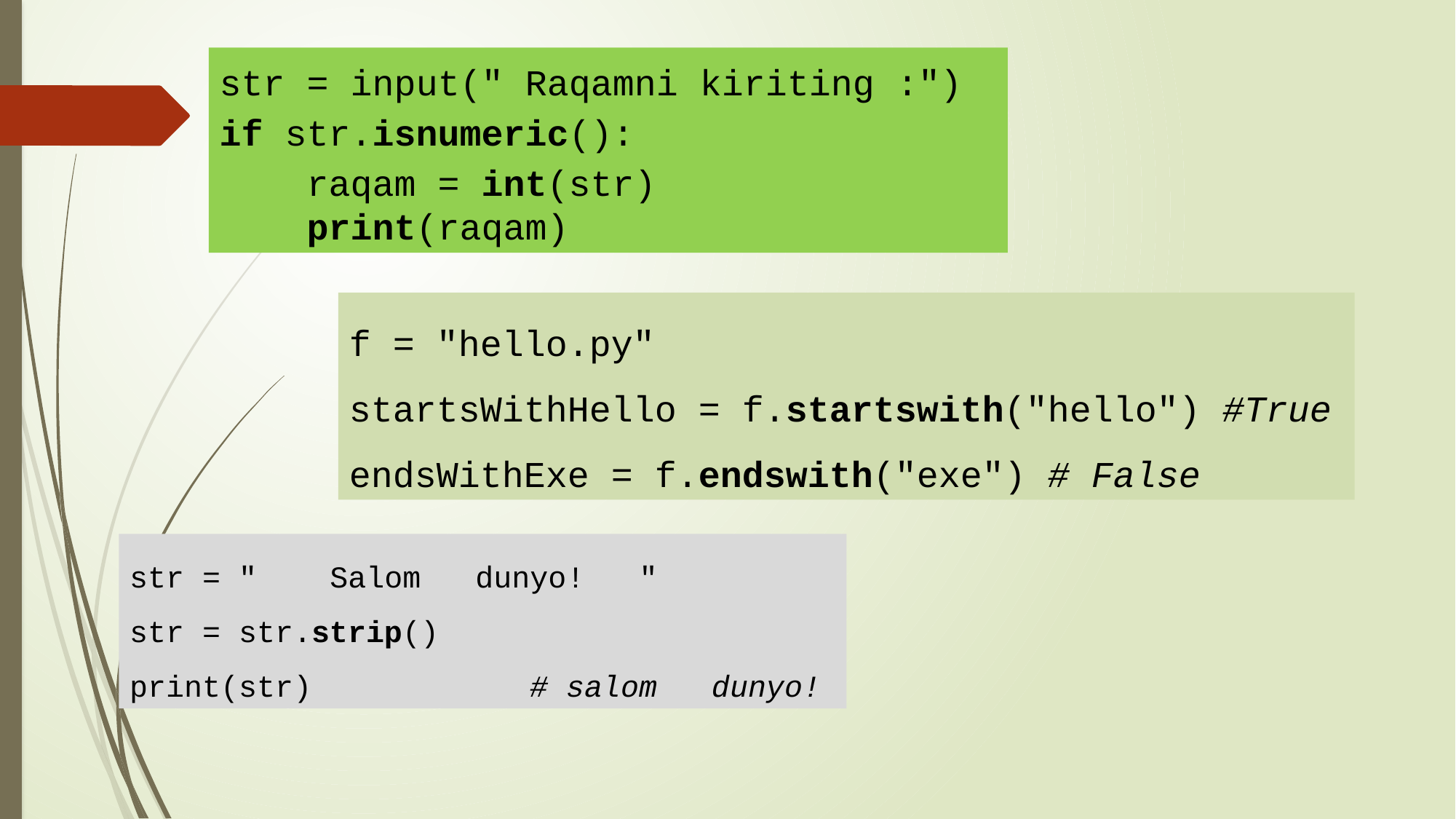

str = input(" Raqamni kiriting :")
if str.isnumeric():
    raqam = int(str)
    print(raqam)
f = "hello.py"
startsWithHello = f.startswith("hello") #True
endsWithExe = f.endswith("exe") # False
str = "    Salom   dunyo!   "
str = str.strip()
print(str)            # salom   dunyo!